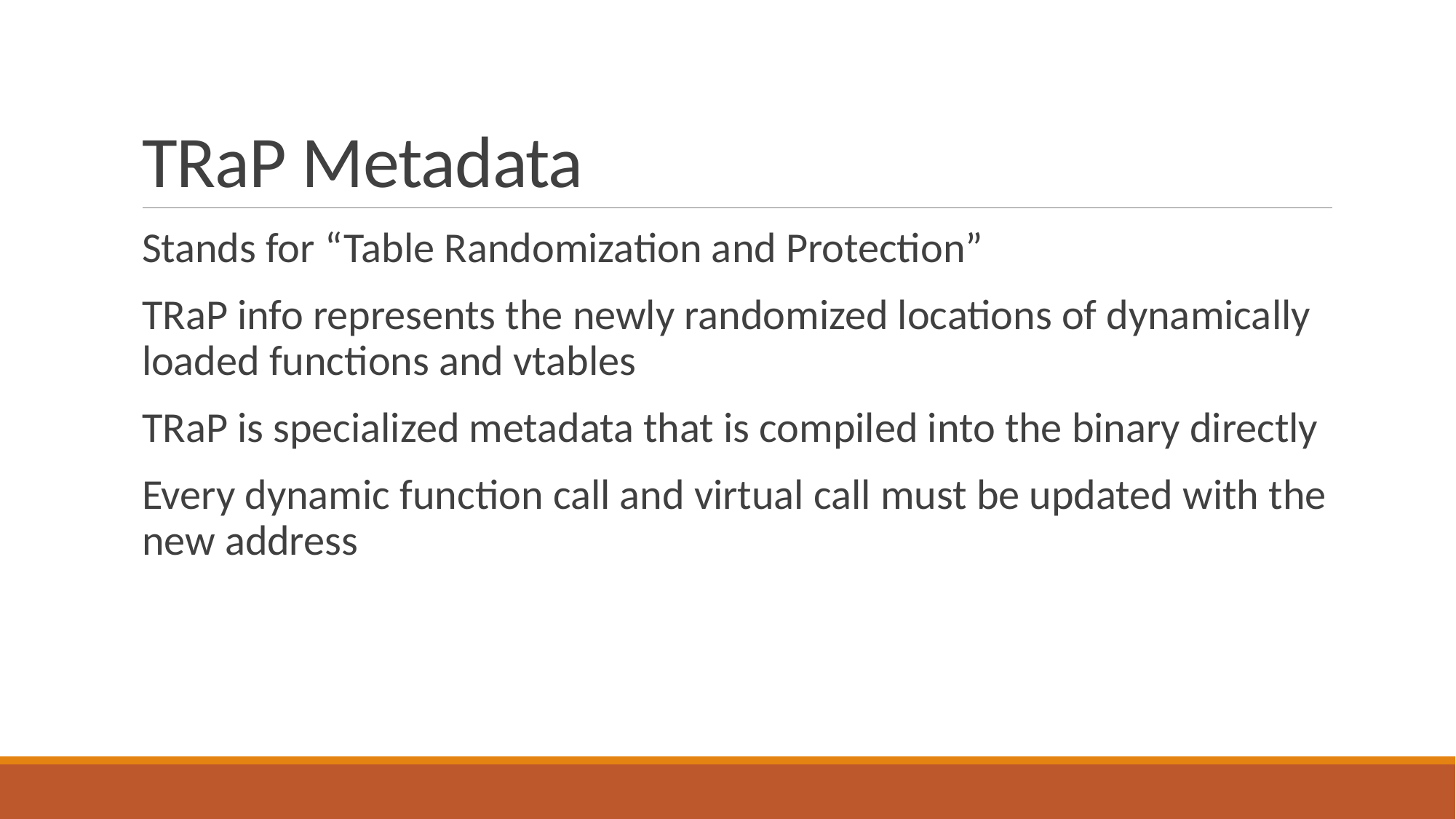

# TRaP Metadata
Stands for “Table Randomization and Protection”
TRaP info represents the newly randomized locations of dynamically loaded functions and vtables
TRaP is specialized metadata that is compiled into the binary directly
Every dynamic function call and virtual call must be updated with the new address